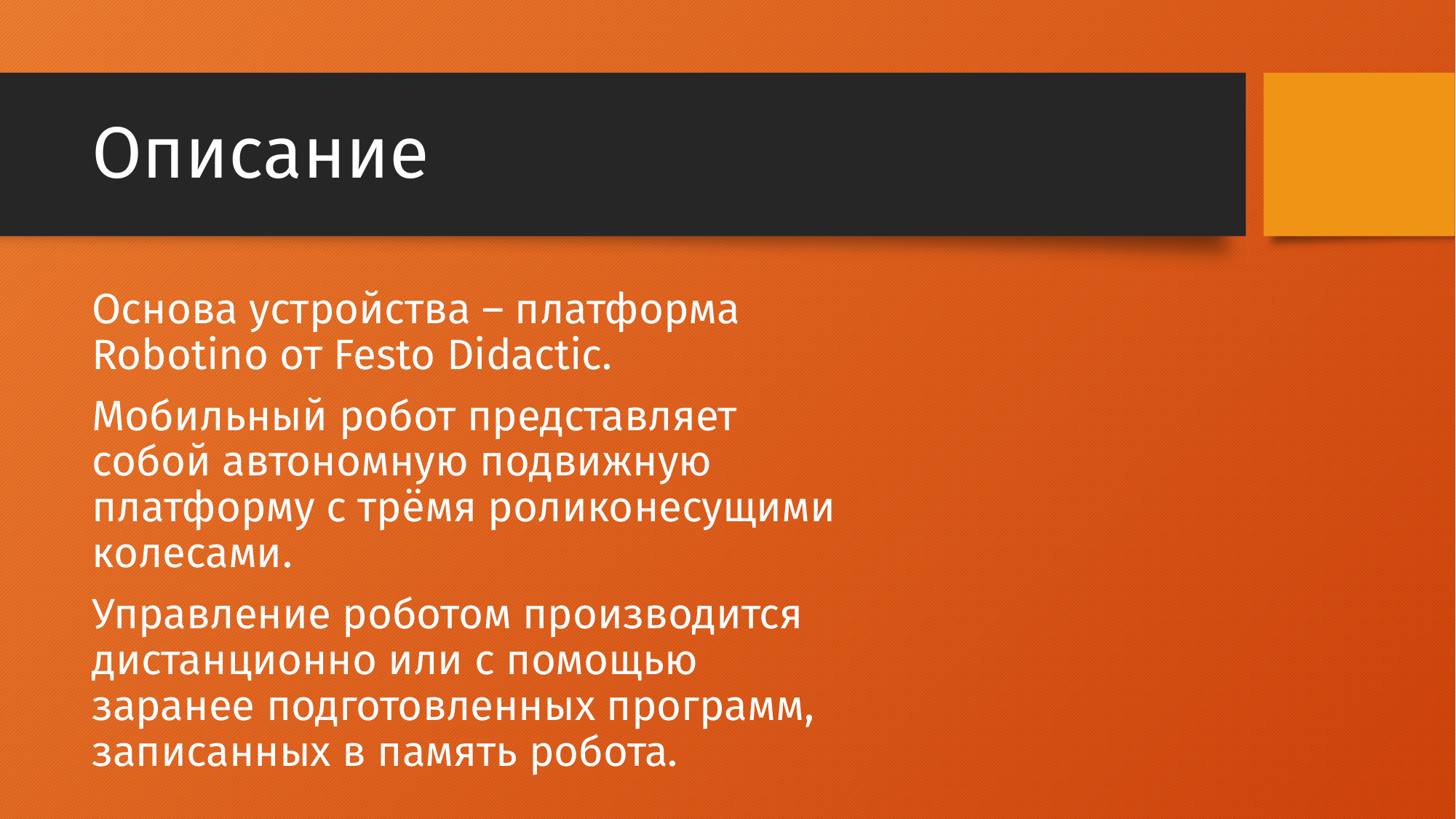

# Описание
Основа устройства – платформа Robotino от Festo Didactic.
Мобильный робот представляет собой автономную подвижную платформу c трёмя роликонесущими колесами.
Управление роботом производится дистанционно или с помощью заранее подготовленных программ, записанных в память робота.